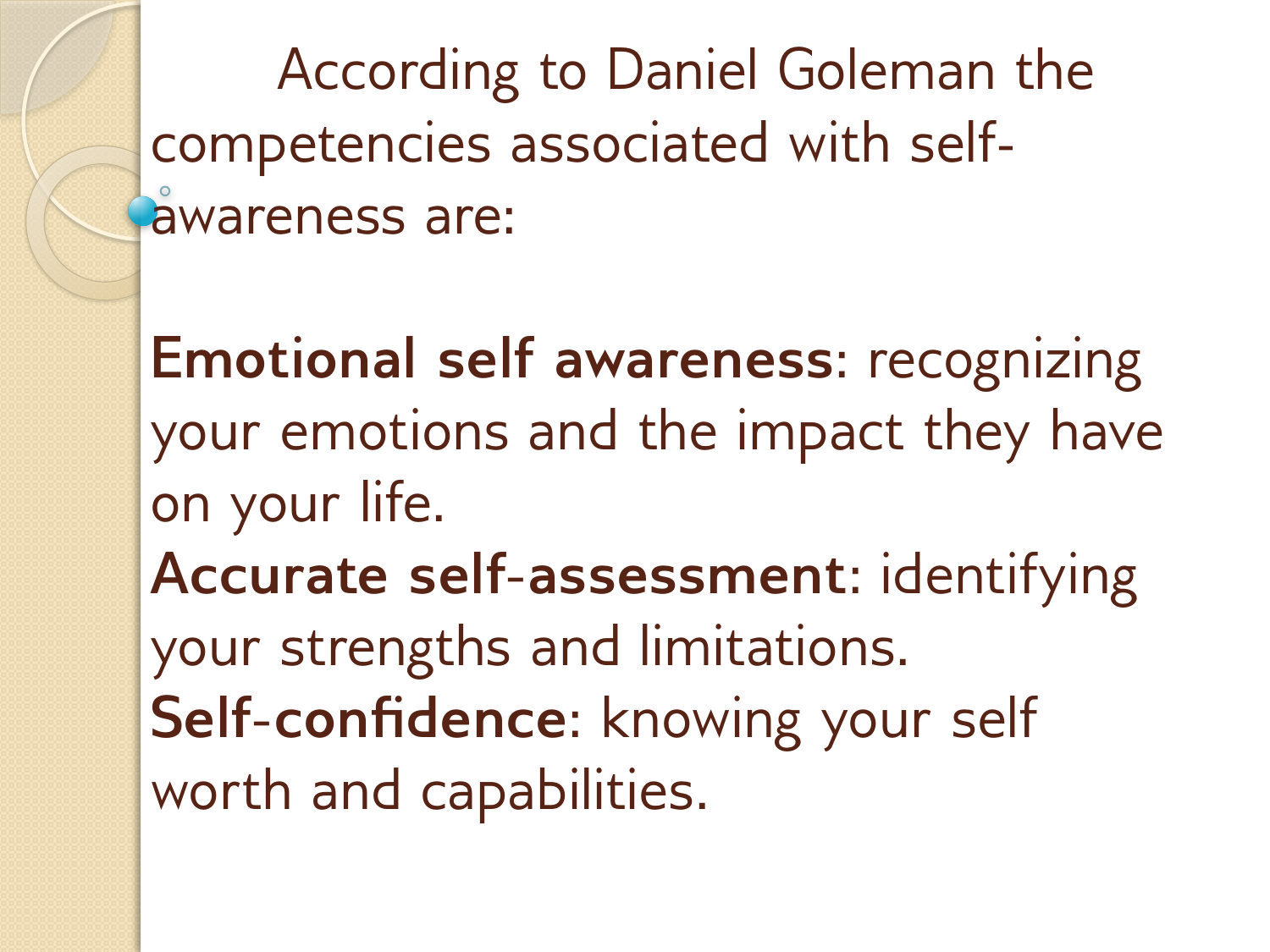

# According to Daniel Goleman the competencies associated with self-awareness are: Emotional self awareness: recognizing your emotions and the impact they have on your life. Accurate self-assessment: identifying your strengths and limitations. Self-confidence: knowing your self worth and capabilities.